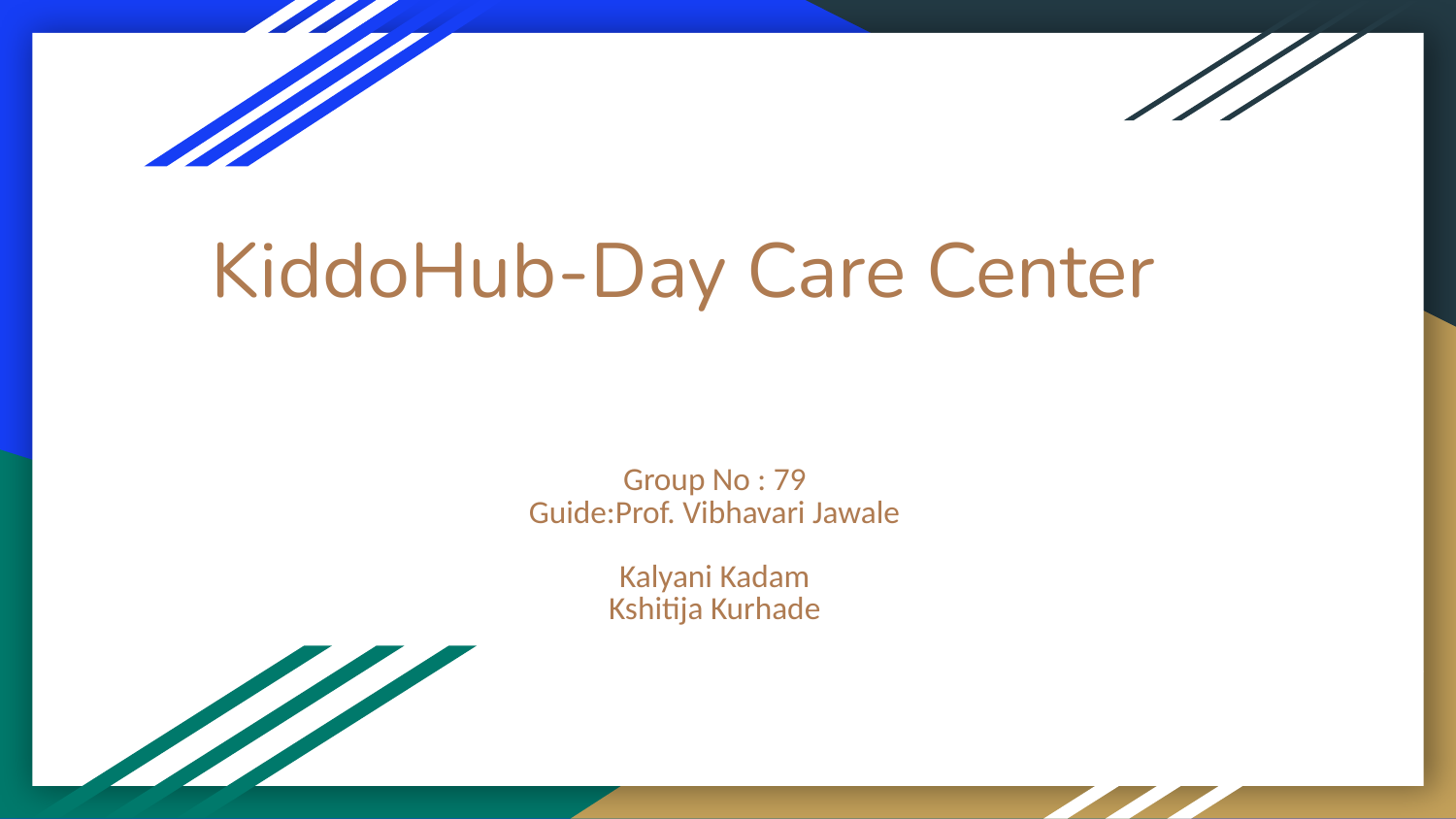

# KiddoHub-Day Care Center

Group No : 79
Guide:Prof. Vibhavari Jawale

Kalyani Kadam
Kshitija Kurhade